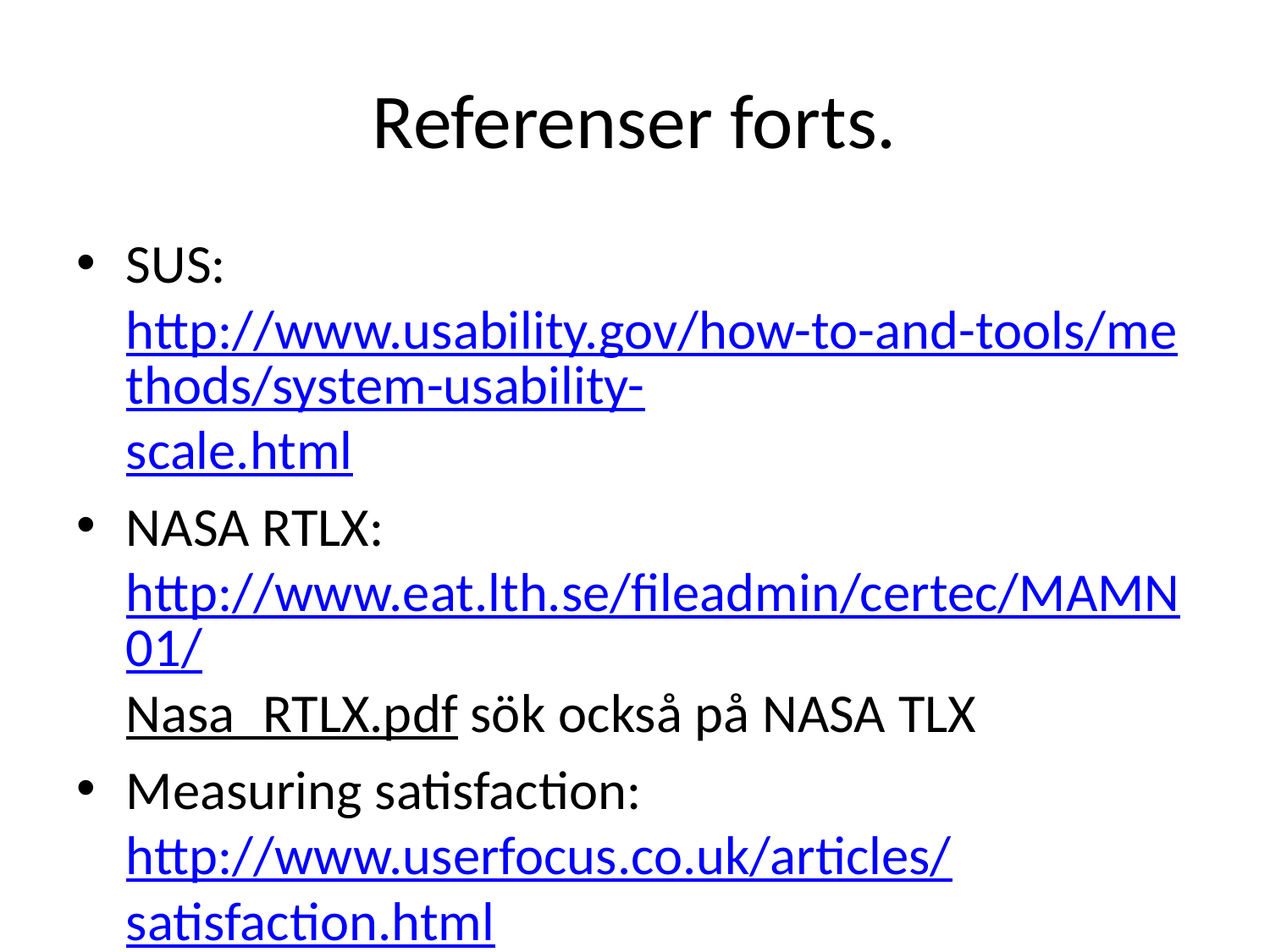

# Referenser forts.
SUS: http://www.usability.gov/how-to-and-tools/methods/system-usability-scale.html
NASA RTLX: http://www.eat.lth.se/fileadmin/certec/MAMN01/Nasa_RTLX.pdf sök också på NASA TLX
Measuring satisfaction: http://www.userfocus.co.uk/articles/satisfaction.html